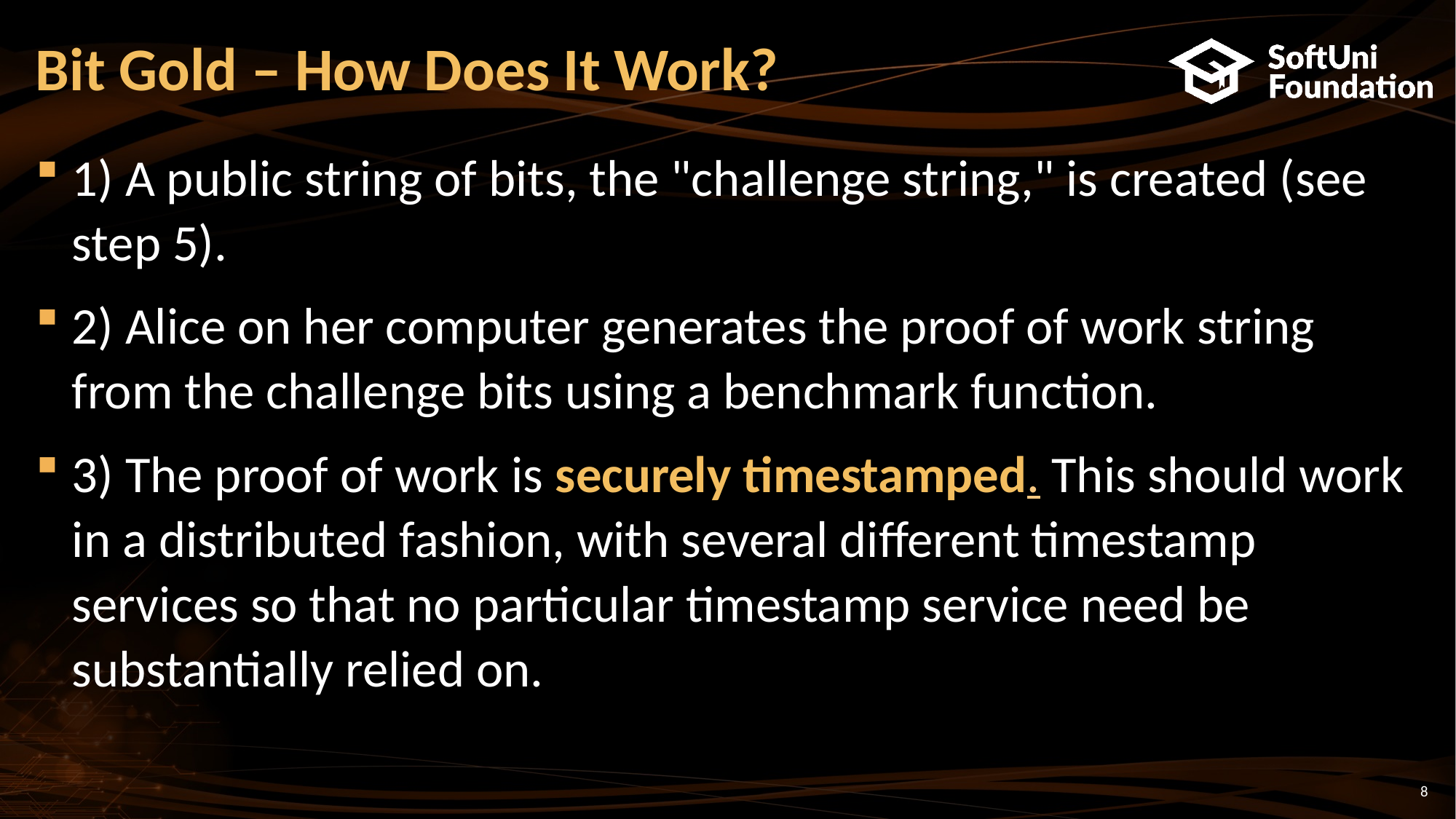

# Bit Gold – How Does It Work?
1) A public string of bits, the "challenge string," is created (see step 5).
2) Alice on her computer generates the proof of work string from the challenge bits using a benchmark function.
3) The proof of work is securely timestamped. This should work in a distributed fashion, with several different timestamp services so that no particular timestamp service need be substantially relied on.
8